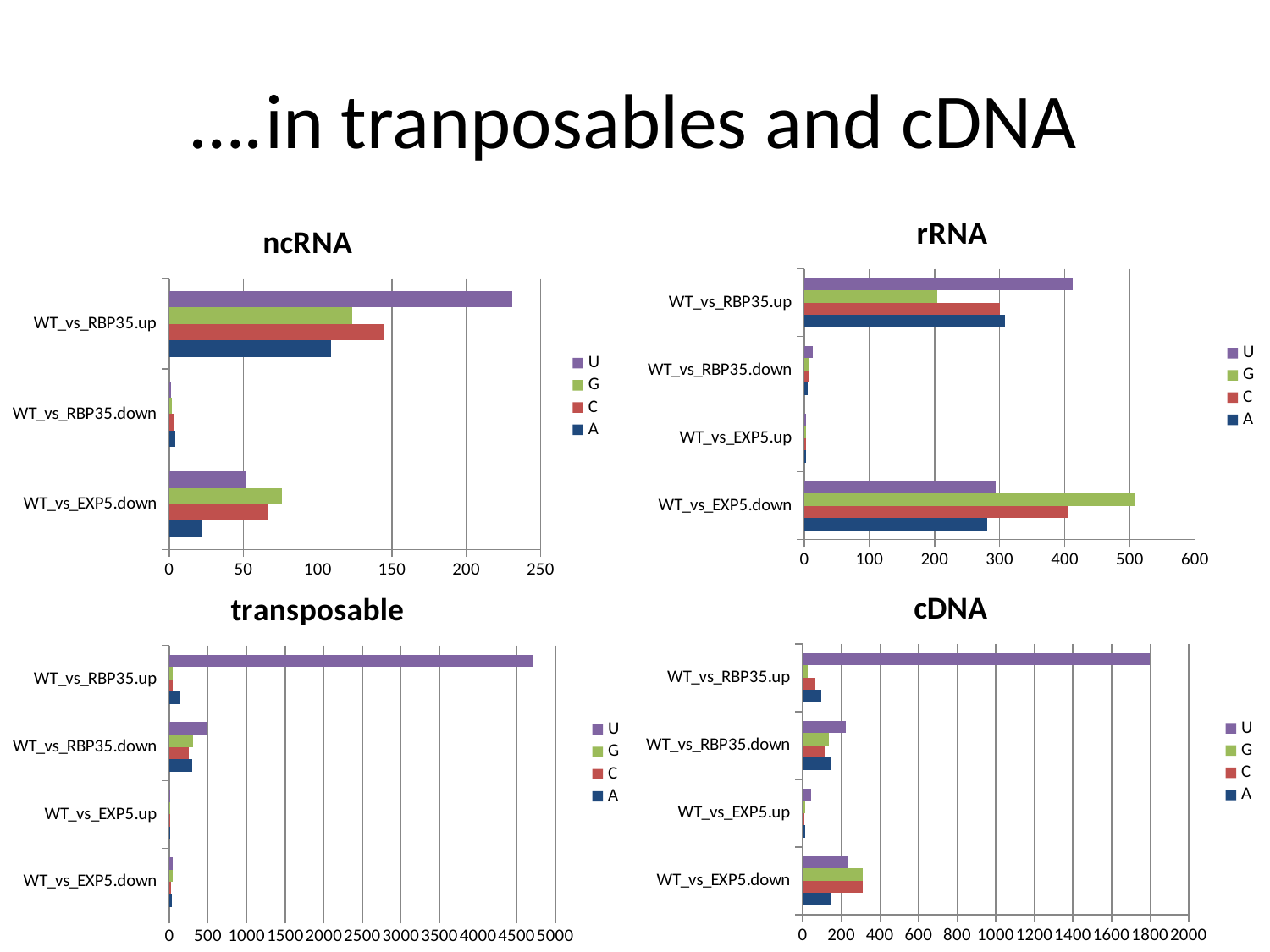

# ….in tranposables and cDNA

### Chart: rRNA

| Category | A | C | G | U |
|---|---|---|---|---|
| WT_vs_EXP5.down | 281.0 | 404.0 | 507.0 | 294.0 |
| WT_vs_EXP5.up | 3.0 | 2.0 | 3.0 | 3.0 |
| WT_vs_RBP35.down | 5.0 | 6.0 | 7.0 | 13.0 |
| WT_vs_RBP35.up | 308.0 | 301.0 | 204.0 | 412.0 |

### Chart: ncRNA

| Category | A | C | G | U |
|---|---|---|---|---|
| WT_vs_EXP5.down | 22.0 | 67.0 | 76.0 | 52.0 |
| WT_vs_RBP35.down | 4.0 | 3.0 | 2.0 | 1.0 |
| WT_vs_RBP35.up | 109.0 | 145.0 | 123.0 | 231.0 |

### Chart: cDNA

| Category | A | C | G | U |
|---|---|---|---|---|
| WT_vs_EXP5.down | 150.0 | 313.0 | 311.0 | 233.0 |
| WT_vs_EXP5.up | 14.0 | 6.0 | 12.0 | 44.0 |
| WT_vs_RBP35.down | 146.0 | 114.0 | 136.0 | 222.0 |
| WT_vs_RBP35.up | 96.0 | 63.0 | 24.0 | 1800.0 |

### Chart: transposable

| Category | A | C | G | U |
|---|---|---|---|---|
| WT_vs_EXP5.down | 30.0 | 20.0 | 37.0 | 46.0 |
| WT_vs_EXP5.up | 1.0 | 2.0 | 1.0 | 5.0 |
| WT_vs_RBP35.down | 299.0 | 256.0 | 304.0 | 482.0 |
| WT_vs_RBP35.up | 137.0 | 38.0 | 38.0 | 4704.0 |